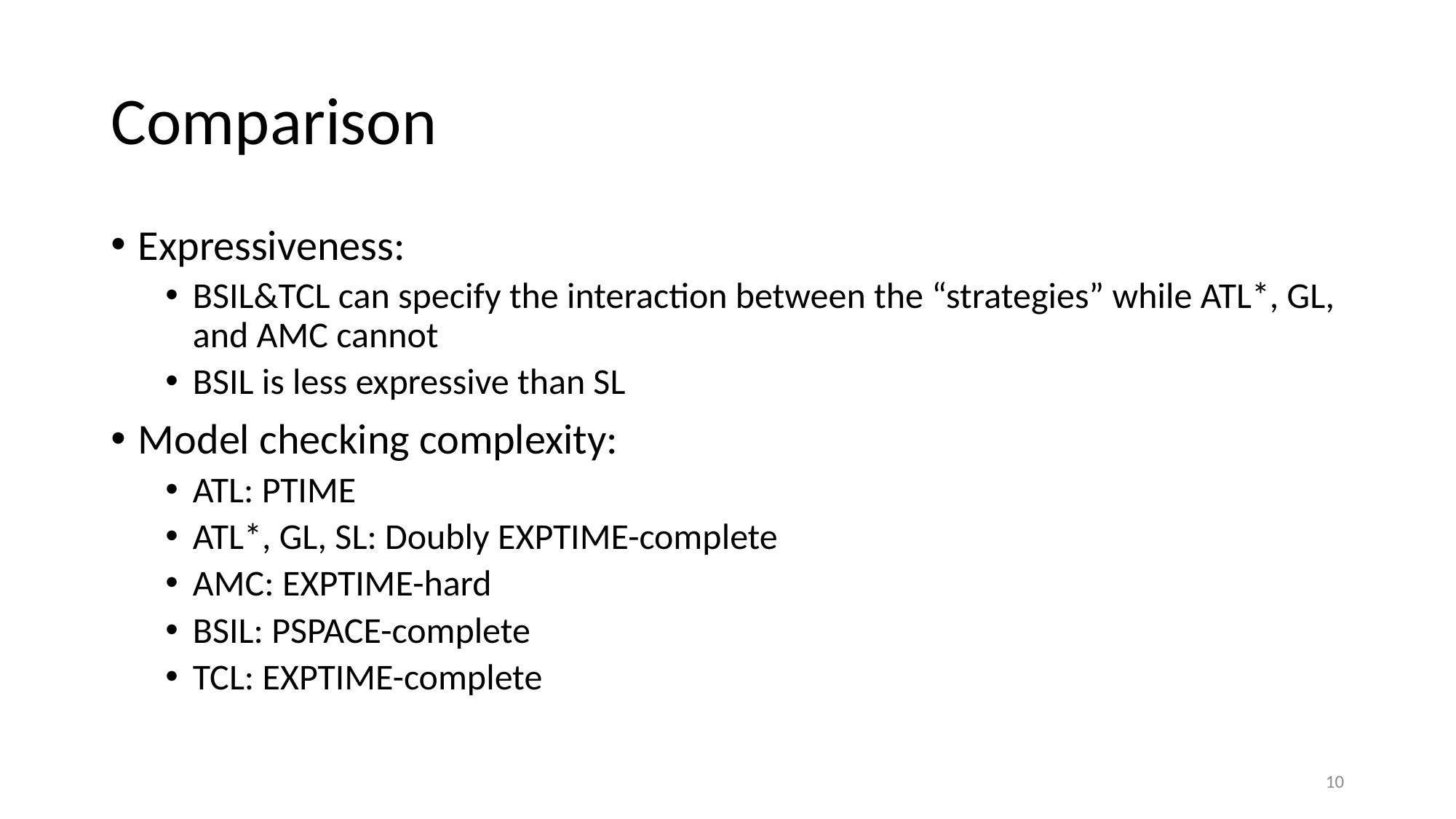

# Comparison
Expressiveness:
BSIL&TCL can specify the interaction between the “strategies” while ATL*, GL, and AMC cannot
BSIL is less expressive than SL
Model checking complexity:
ATL: PTIME
ATL*, GL, SL: Doubly EXPTIME-complete
AMC: EXPTIME-hard
BSIL: PSPACE-complete
TCL: EXPTIME-complete

10